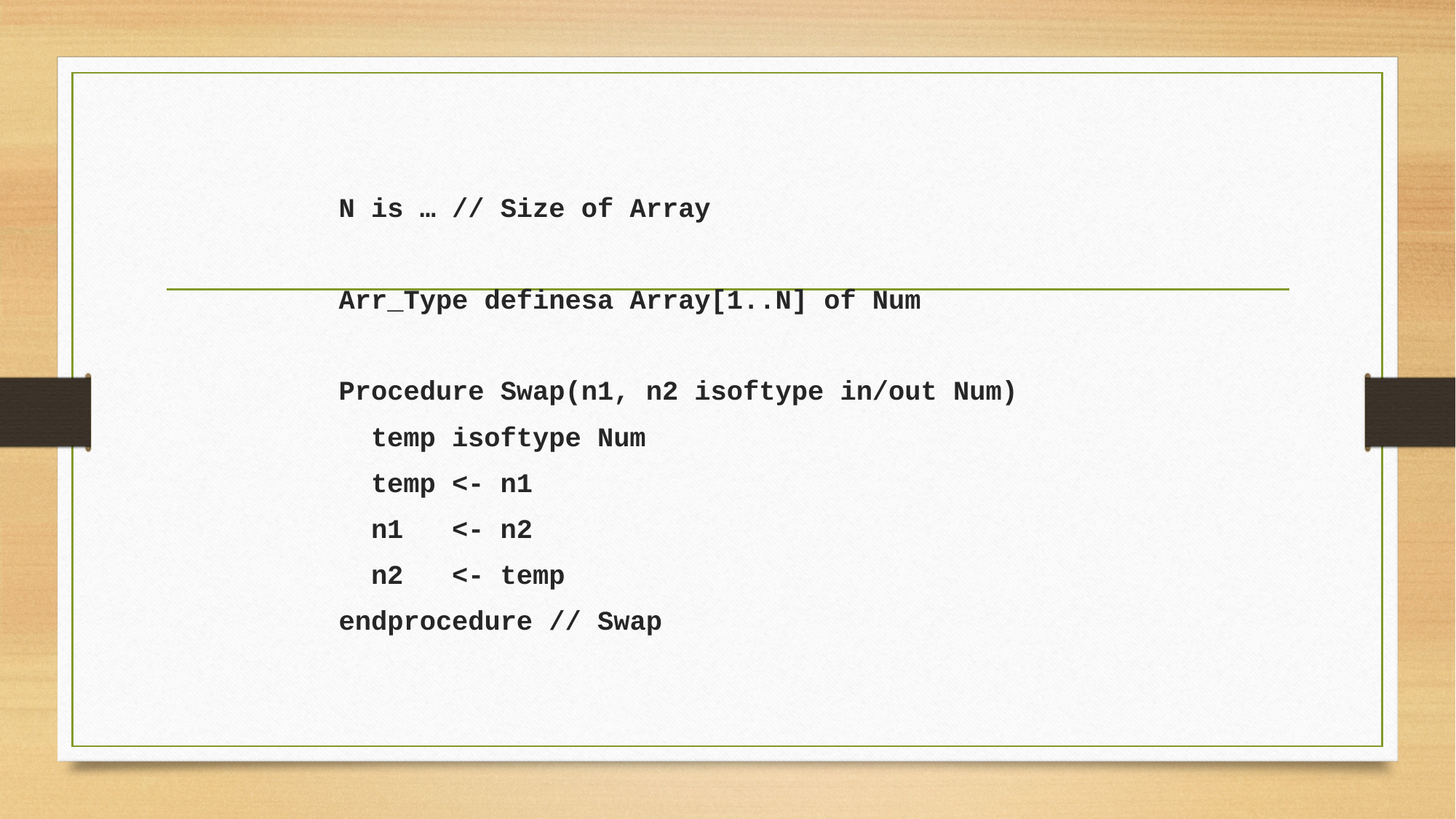

N is … // Size of Array

Arr_Type definesa Array[1..N] of Num

Procedure Swap(n1, n2 isoftype in/out Num)
  temp isoftype Num
  temp <- n1
  n1   <- n2
  n2   <- temp
endprocedure // Swap